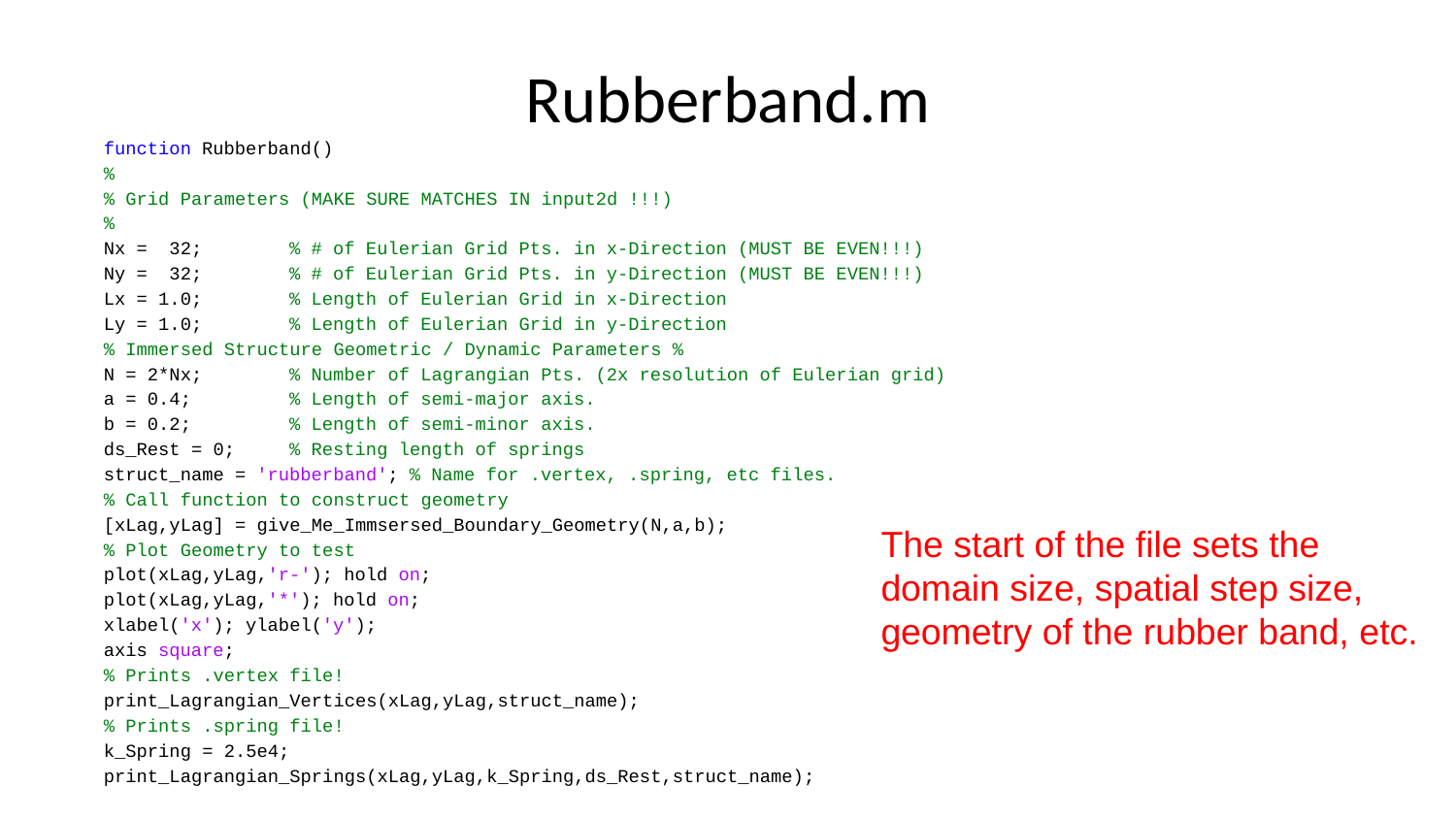

# Rubberband.m
function Rubberband()
%
% Grid Parameters (MAKE SURE MATCHES IN input2d !!!)
%
Nx =  32;        % # of Eulerian Grid Pts. in x-Direction (MUST BE EVEN!!!)
Ny =  32;        % # of Eulerian Grid Pts. in y-Direction (MUST BE EVEN!!!)
Lx = 1.0;        % Length of Eulerian Grid in x-Direction
Ly = 1.0;        % Length of Eulerian Grid in y-Direction
% Immersed Structure Geometric / Dynamic Parameters %
N = 2*Nx;        % Number of Lagrangian Pts. (2x resolution of Eulerian grid)
a = 0.4;         % Length of semi-major axis.
b = 0.2;         % Length of semi-minor axis.
ds_Rest = 0;     % Resting length of springs
struct_name = 'rubberband'; % Name for .vertex, .spring, etc files.
% Call function to construct geometry
[xLag,yLag] = give_Me_Immsersed_Boundary_Geometry(N,a,b);
% Plot Geometry to test
plot(xLag,yLag,'r-'); hold on;
plot(xLag,yLag,'*'); hold on;
xlabel('x'); ylabel('y');
axis square;
% Prints .vertex file!
print_Lagrangian_Vertices(xLag,yLag,struct_name);
% Prints .spring file!
k_Spring = 2.5e4;
print_Lagrangian_Springs(xLag,yLag,k_Spring,ds_Rest,struct_name);
The start of the file sets the domain size, spatial step size, geometry of the rubber band, etc.